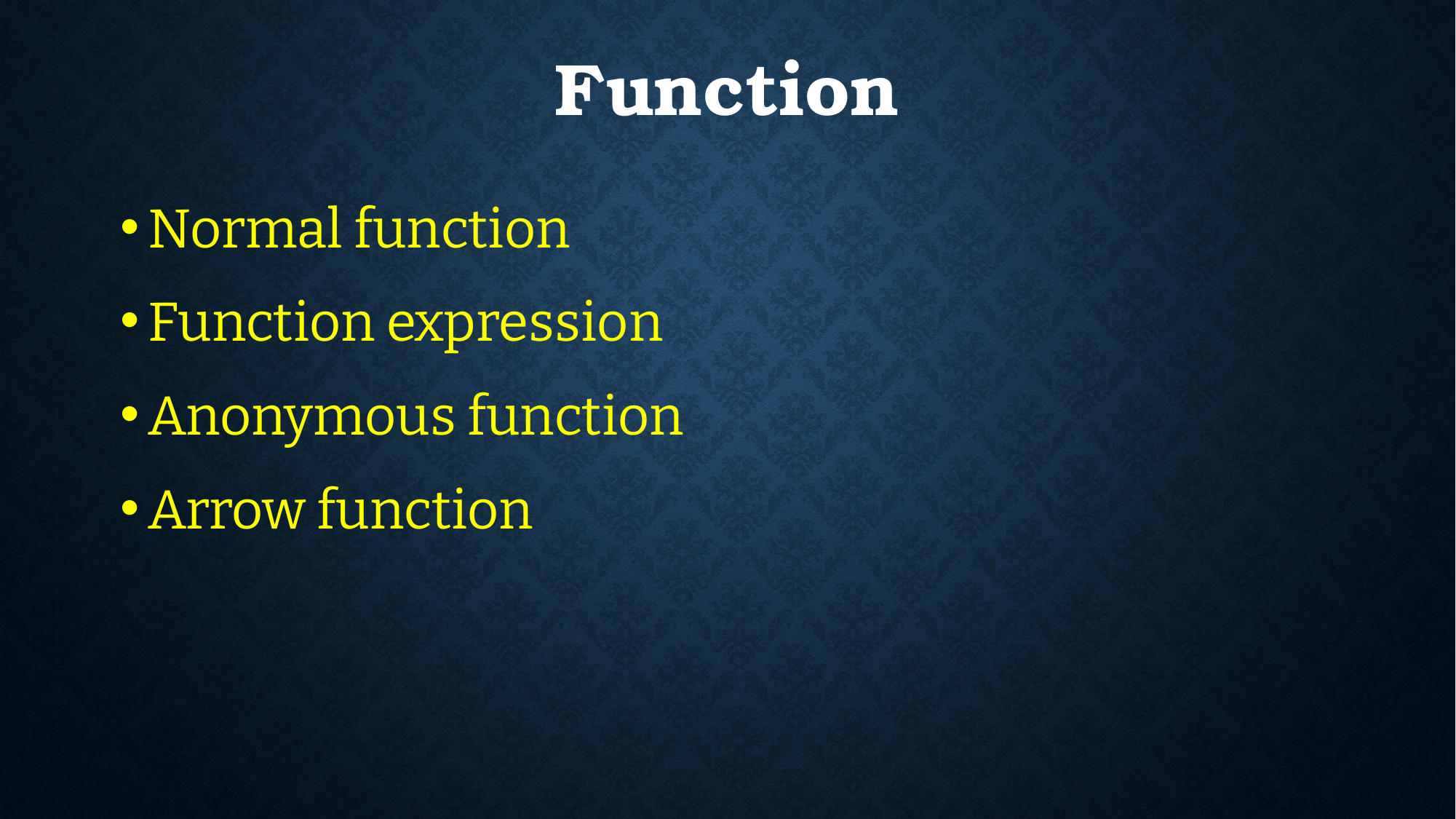

# Function
Normal function
Function expression
Anonymous function
Arrow function